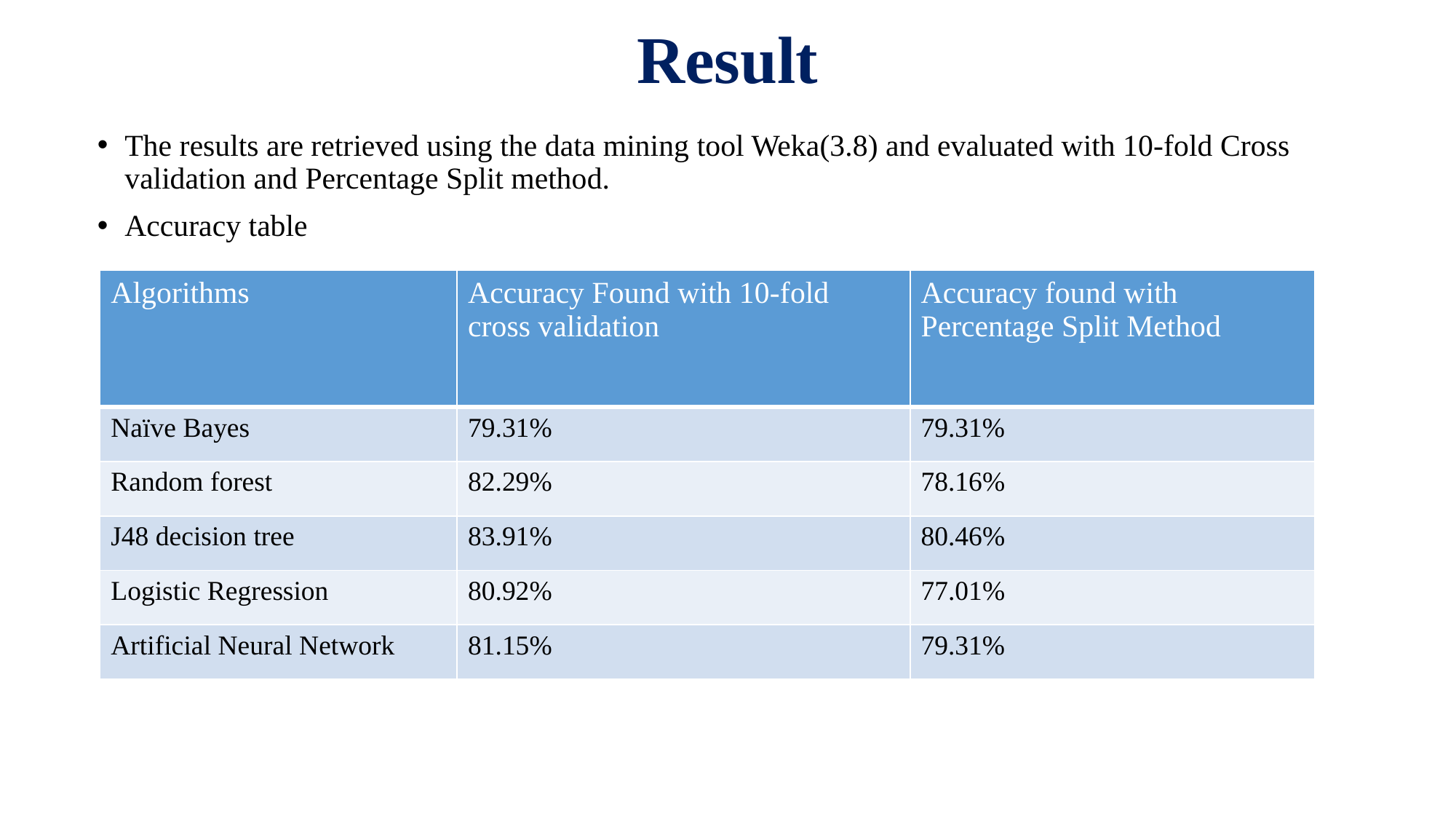

# Result
The results are retrieved using the data mining tool Weka(3.8) and evaluated with 10-fold Cross validation and Percentage Split method.
Accuracy table

| Algorithms | Accuracy Found with 10-fold cross validation | Accuracy found with Percentage Split Method |
| --- | --- | --- |
| Naïve Bayes | 79.31% | 79.31% |
| Random forest | 82.29% | 78.16% |
| J48 decision tree | 83.91% | 80.46% |
| Logistic Regression | 80.92% | 77.01% |
| Artificial Neural Network | 81.15% | 79.31% |